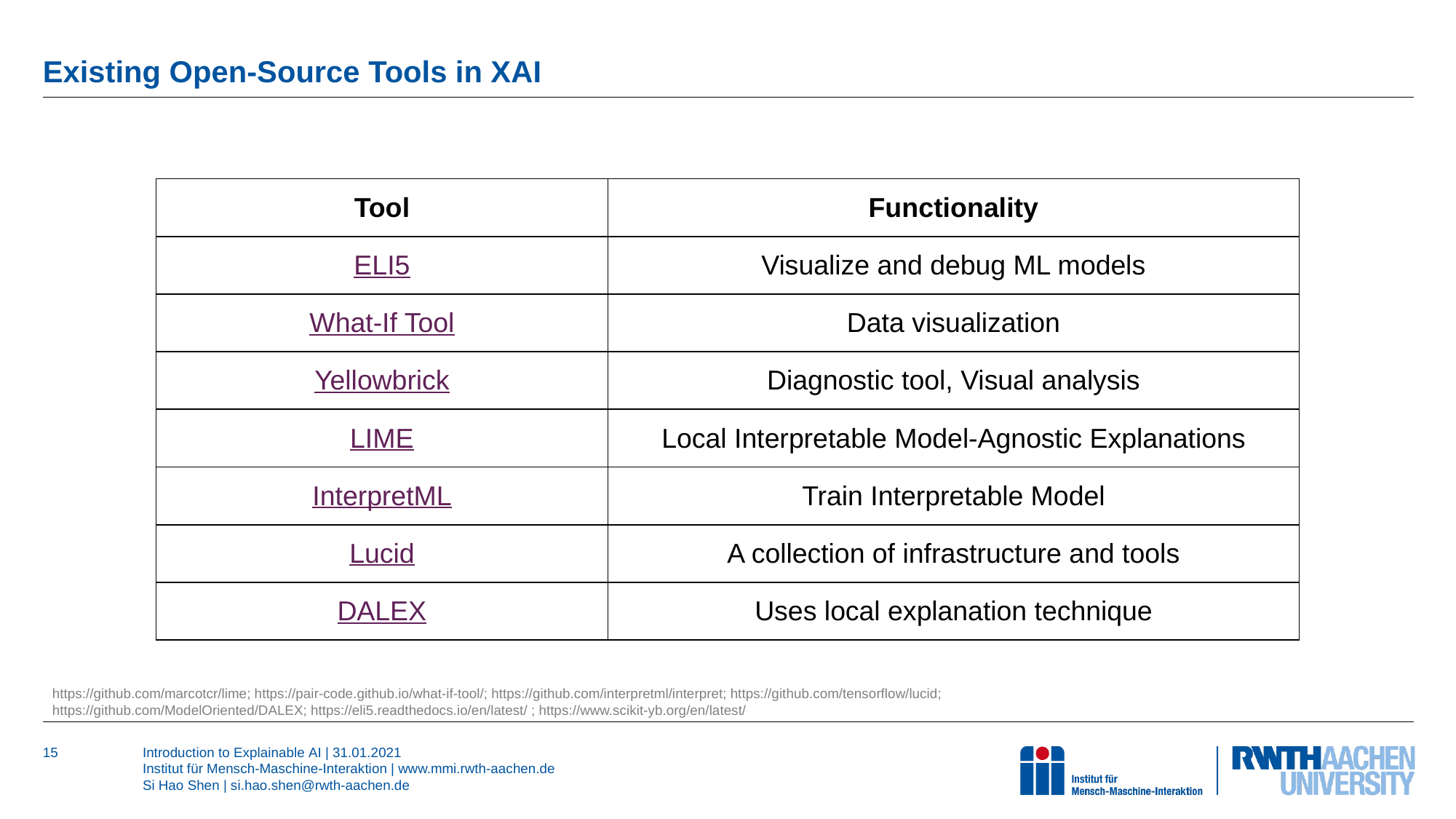

# Existing Open-Source Tools in XAI

| Tool | Functionality |
| --- | --- |
| ELI5 | Visualize and debug ML models |
| What-If Tool | Data visualization |
| Yellowbrick | Diagnostic tool, Visual analysis |
| LIME | Local Interpretable Model-Agnostic Explanations |
| InterpretML | Train Interpretable Model |
| Lucid | A collection of infrastructure and tools |
| DALEX | Uses local explanation technique |
https://github.com/marcotcr/lime; https://pair-code.github.io/what-if-tool/; https://github.com/interpretml/interpret; https://github.com/tensorflow/lucid; https://github.com/ModelOriented/DALEX; https://eli5.readthedocs.io/en/latest/ ; https://www.scikit-yb.org/en/latest/